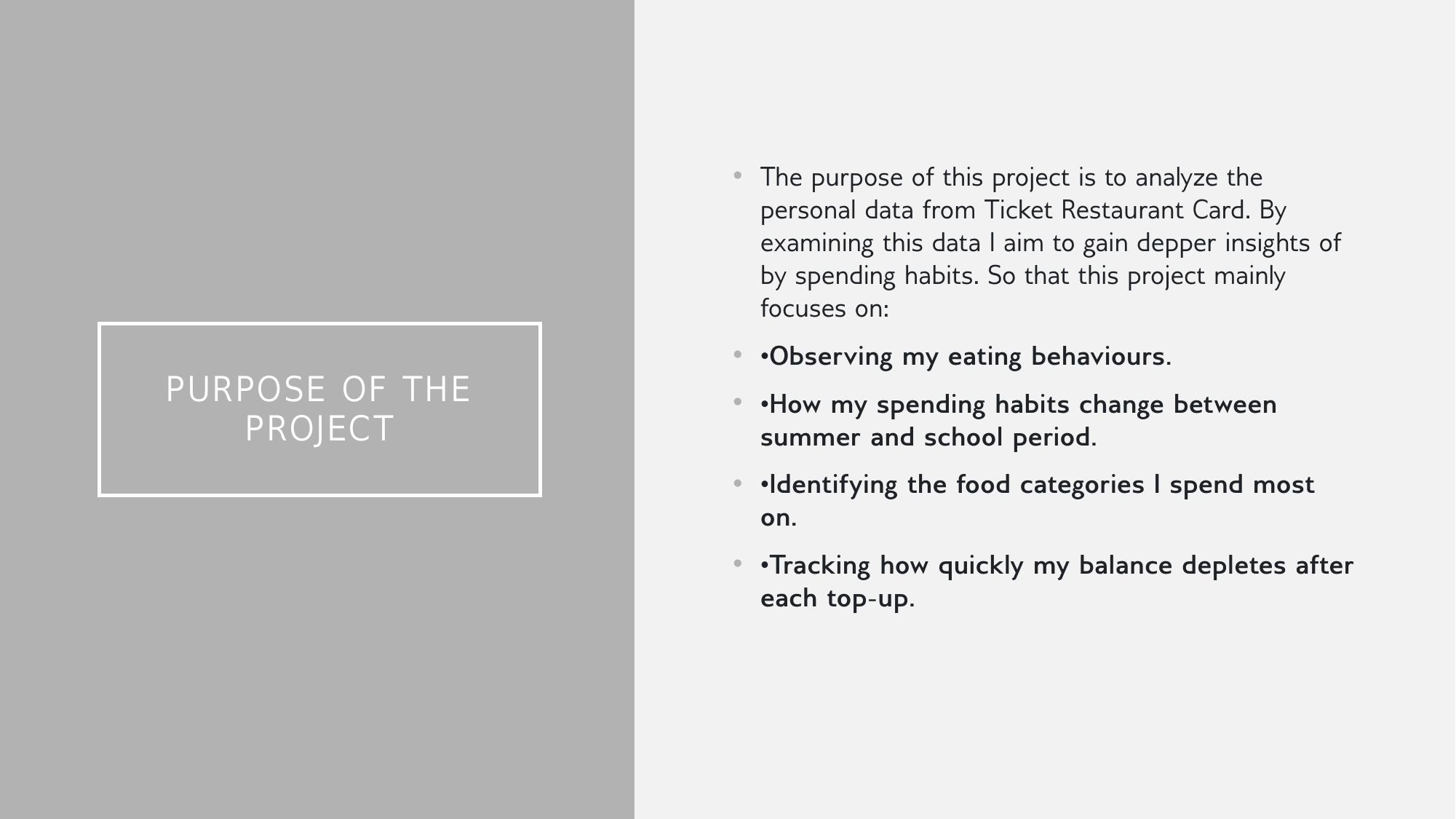

The purpose of this project is to analyze the personal data from Ticket Restaurant Card. By examining this data I aim to gain depper insights of by spending habits. So that this project mainly focuses on:
•Observing my eating behaviours.
•How my spending habits change between summer and school period.
•Identifying the food categories I spend most on.
•Tracking how quickly my balance depletes after each top-up.

# Purpose of the project